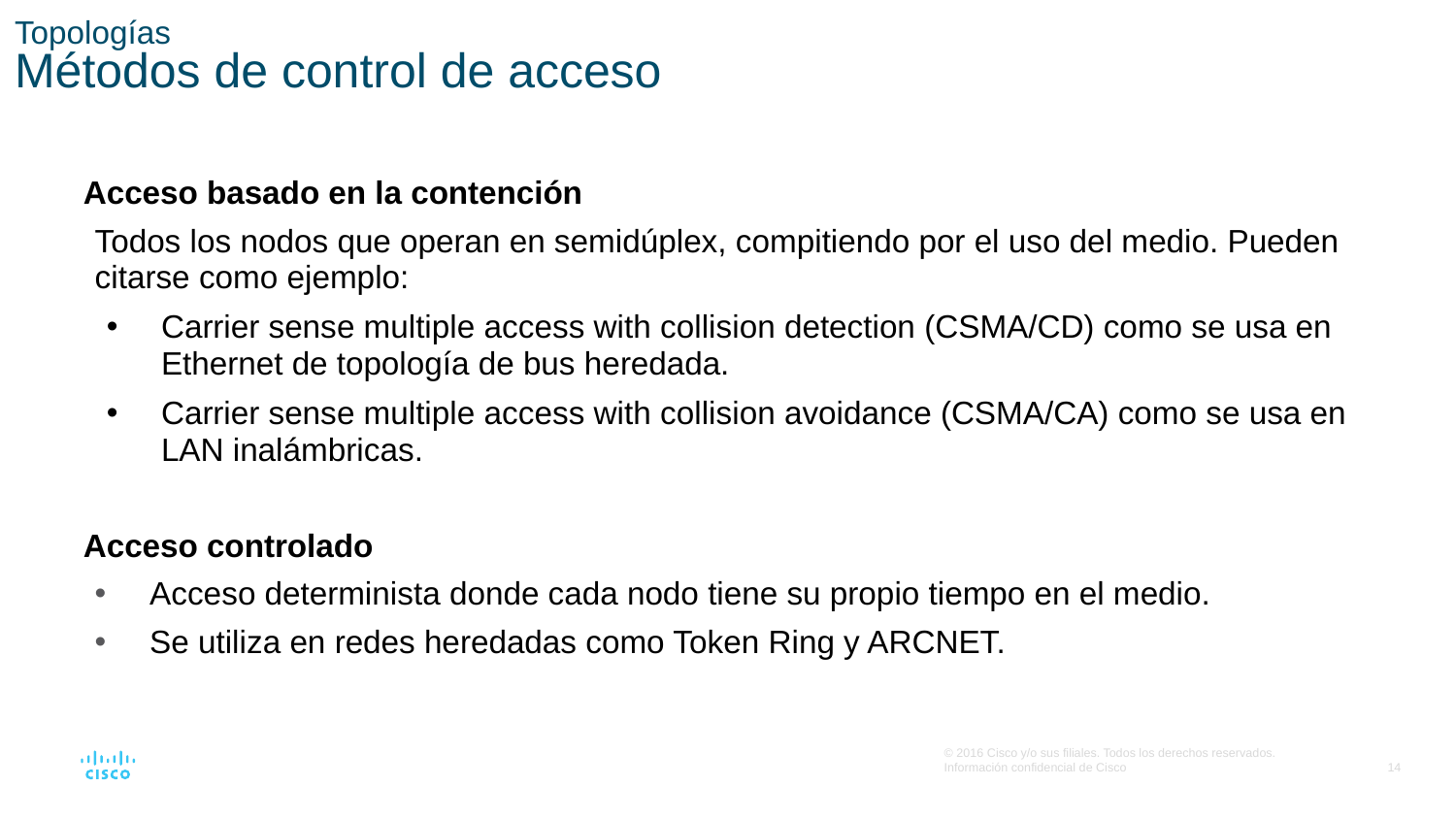

Topologías
Métodos de control de acceso
Acceso basado en la contención
Todos los nodos que operan en semidúplex, compitiendo por el uso del medio. Pueden citarse como ejemplo:
Carrier sense multiple access with collision detection (CSMA/CD) como se usa en Ethernet de topología de bus heredada.
Carrier sense multiple access with collision avoidance (CSMA/CA) como se usa en LAN inalámbricas.

Acceso controlado
Acceso determinista donde cada nodo tiene su propio tiempo en el medio.
Se utiliza en redes heredadas como Token Ring y ARCNET.